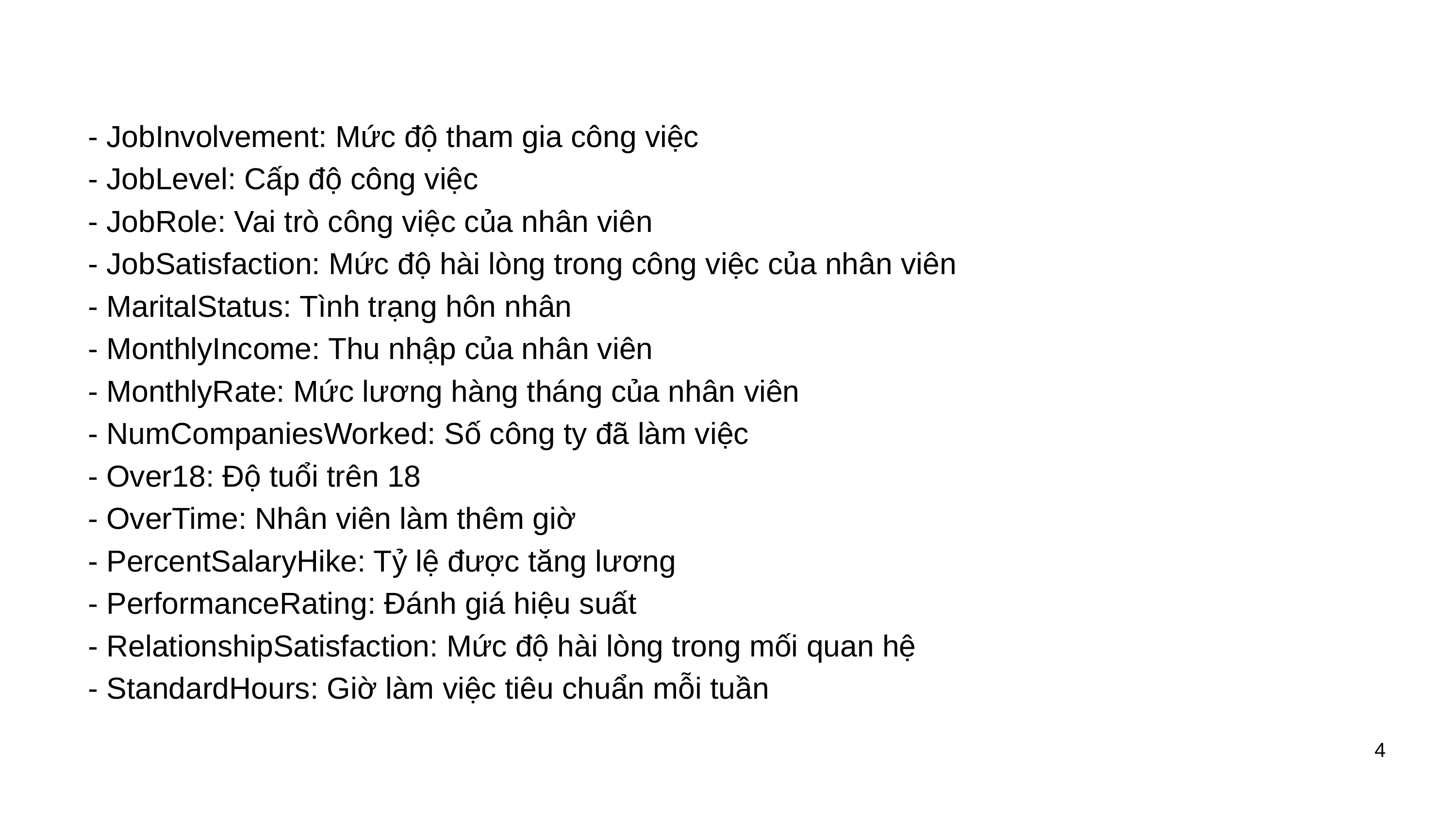

- JobInvolvement: Mức độ tham gia công việc
- JobLevel: Cấp độ công việc
- JobRole: Vai trò công việc của nhân viên
- JobSatisfaction: Mức độ hài lòng trong công việc của nhân viên
- MaritalStatus: Tình trạng hôn nhân
- MonthlyIncome: Thu nhập của nhân viên
- MonthlyRate: Mức lương hàng tháng của nhân viên
- NumCompaniesWorked: Số công ty đã làm việc
- Over18: Độ tuổi trên 18
- OverTime: Nhân viên làm thêm giờ
- PercentSalaryHike: Tỷ lệ được tăng lương
- PerformanceRating: Đánh giá hiệu suất
- RelationshipSatisfaction: Mức độ hài lòng trong mối quan hệ
- StandardHours: Giờ làm việc tiêu chuẩn mỗi tuần
4